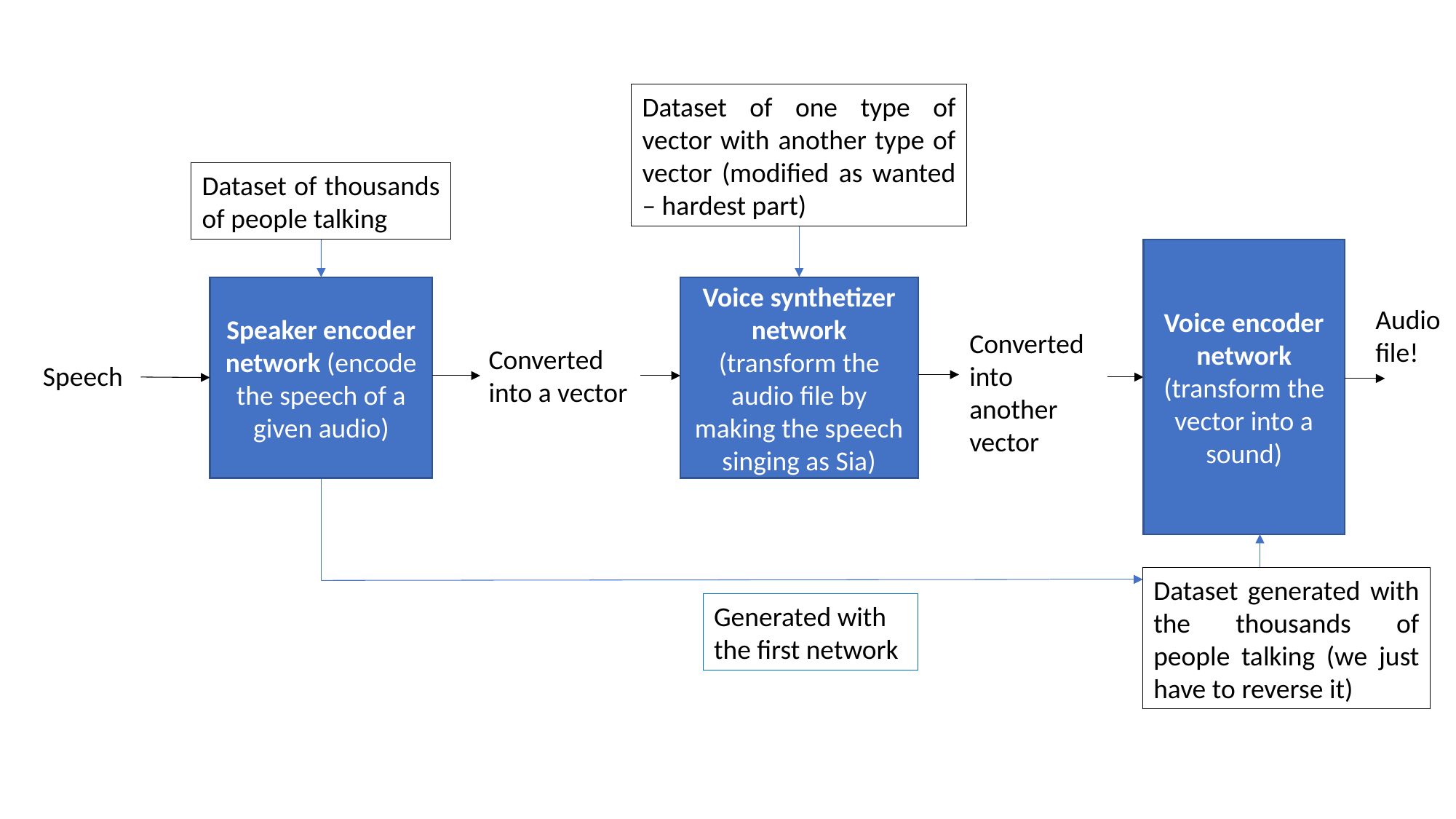

Dataset of one type of vector with another type of vector (modified as wanted – hardest part)
Dataset of thousands of people talking
Voice encoder network (transform the vector into a sound)
Voice synthetizer network (transform the audio file by making the speech singing as Sia)
Speaker encoder network (encode the speech of a given audio)
Audio file!
Converted into another vector
Converted into a vector
Speech
Dataset generated with the thousands of people talking (we just have to reverse it)
Generated with the first network